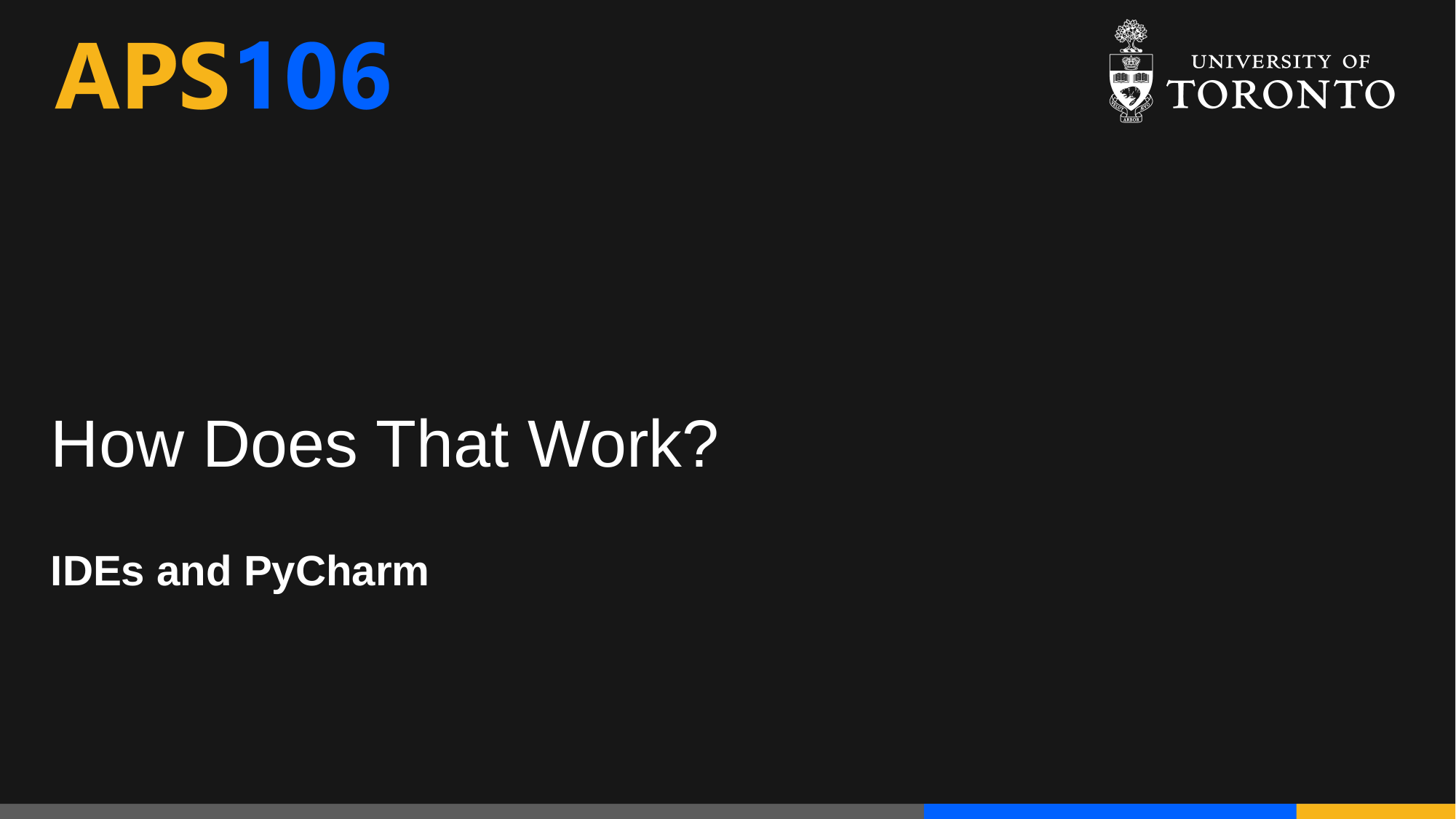

# How Does That Work?
IDEs and PyCharm